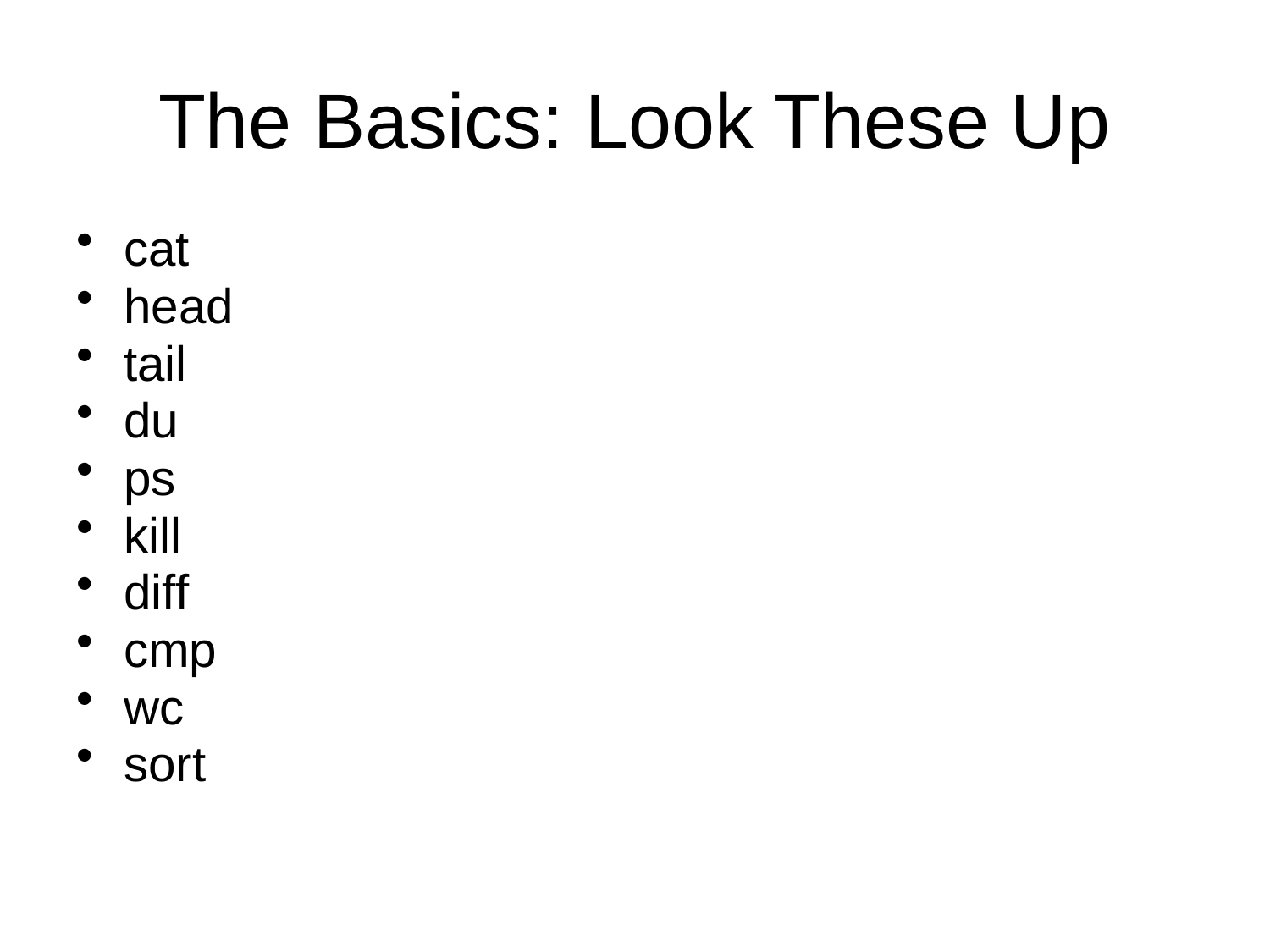

# The Basics: Look These Up
cat
head
tail
du
ps
kill
diff
cmp
wc
sort